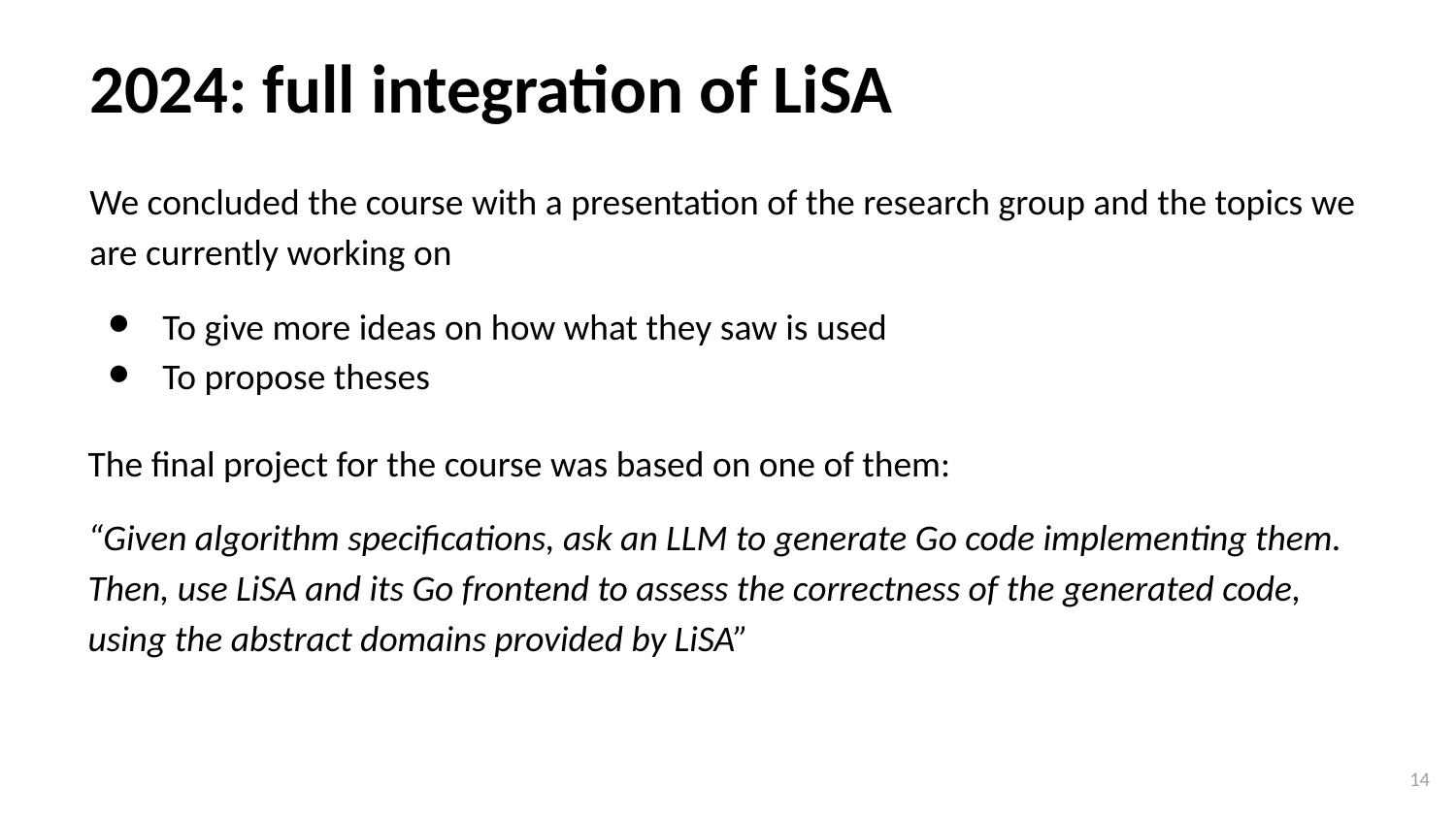

# 2024: full integration of LiSA
We concluded the course with a presentation of the research group and the topics we are currently working on
To give more ideas on how what they saw is used
To propose theses
The final project for the course was based on one of them:
“Given algorithm specifications, ask an LLM to generate Go code implementing them. Then, use LiSA and its Go frontend to assess the correctness of the generated code, using the abstract domains provided by LiSA”

14